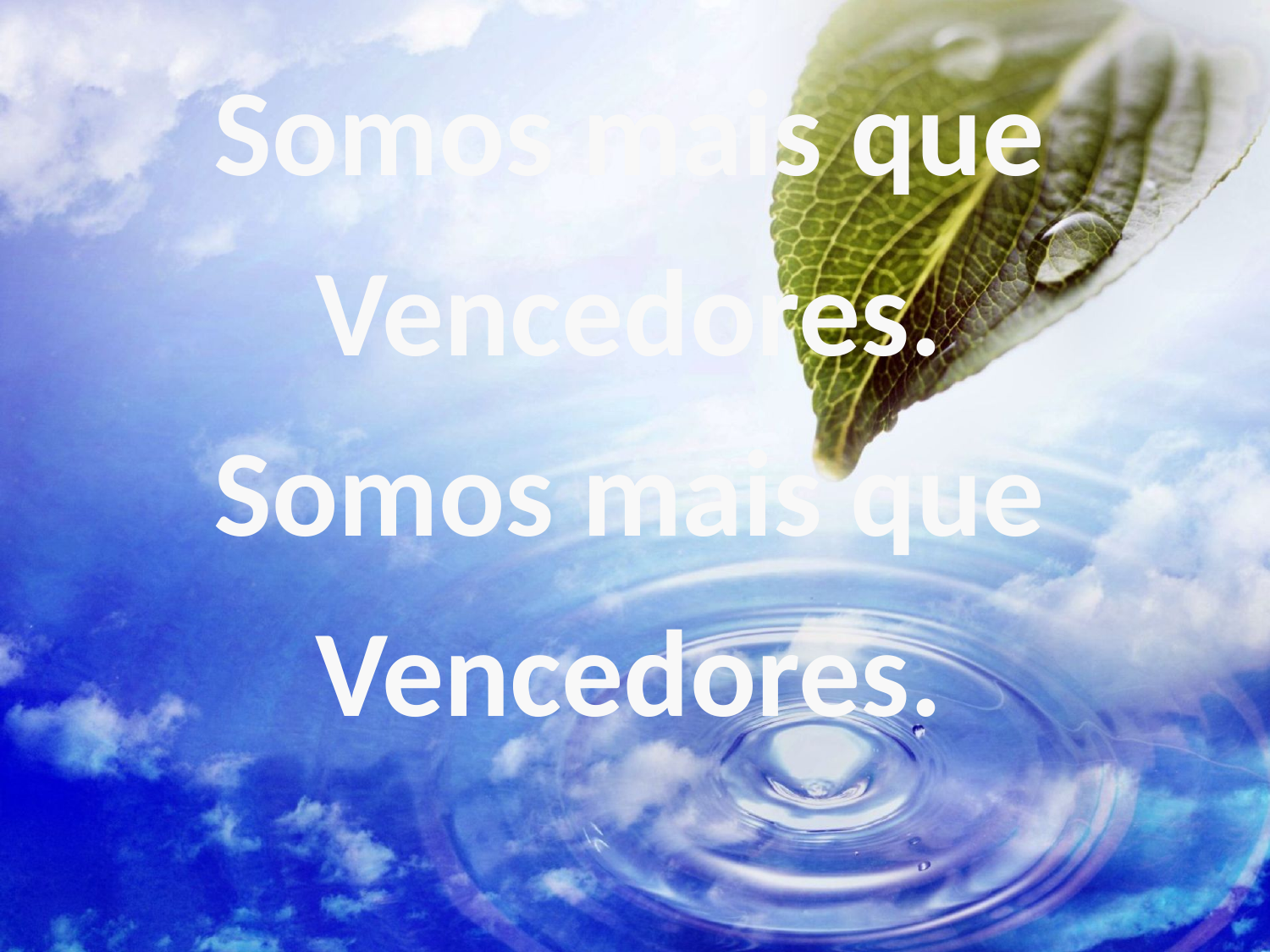

Somos mais que
Vencedores.
Somos mais que
Vencedores.